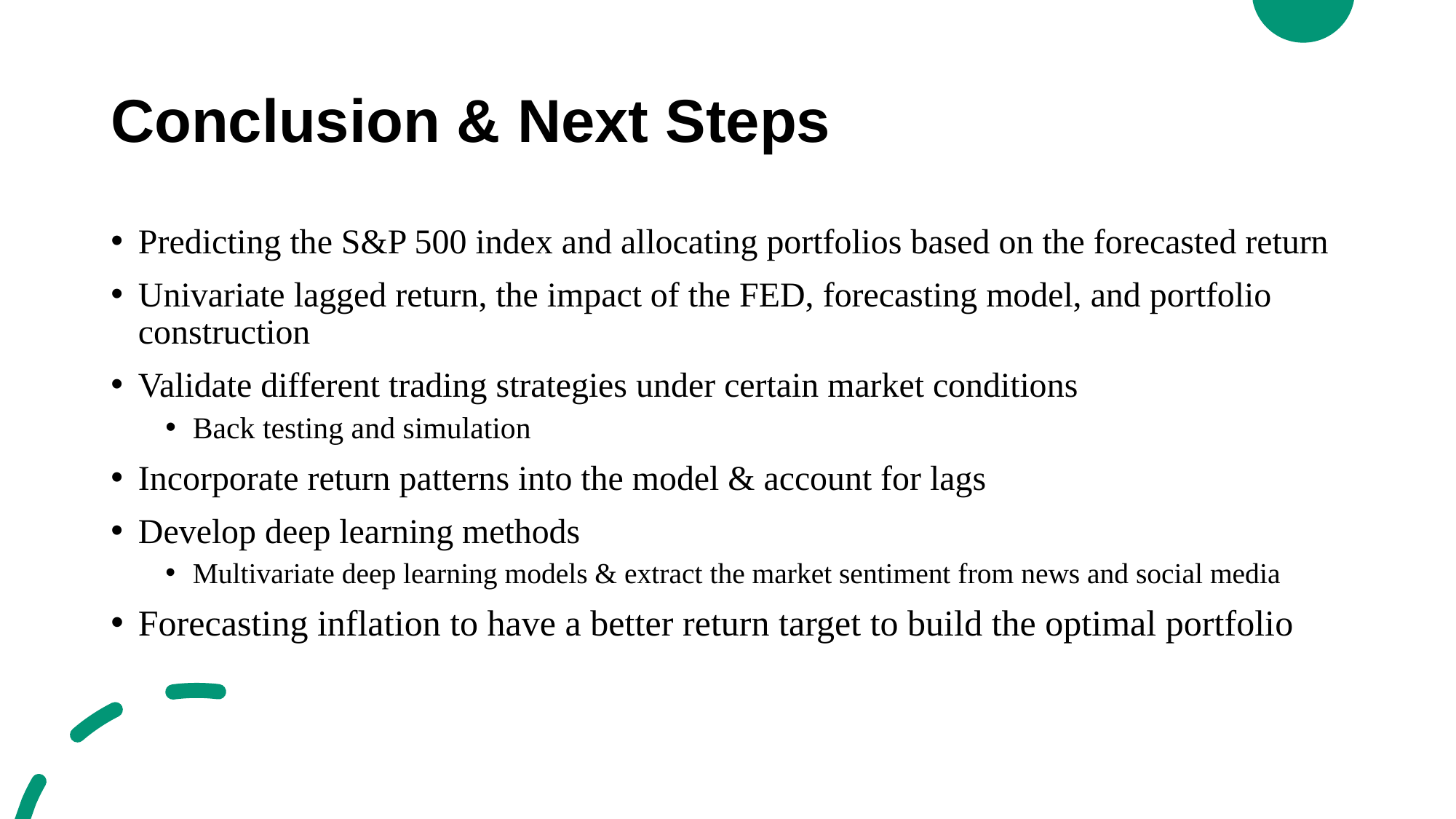

# Conclusion & Next Steps
Predicting the S&P 500 index and allocating portfolios based on the forecasted return
Univariate lagged return, the impact of the FED, forecasting model, and portfolio construction
Validate different trading strategies under certain market conditions
Back testing and simulation
Incorporate return patterns into the model & account for lags
Develop deep learning methods
Multivariate deep learning models & extract the market sentiment from news and social media
Forecasting inflation to have a better return target to build the optimal portfolio